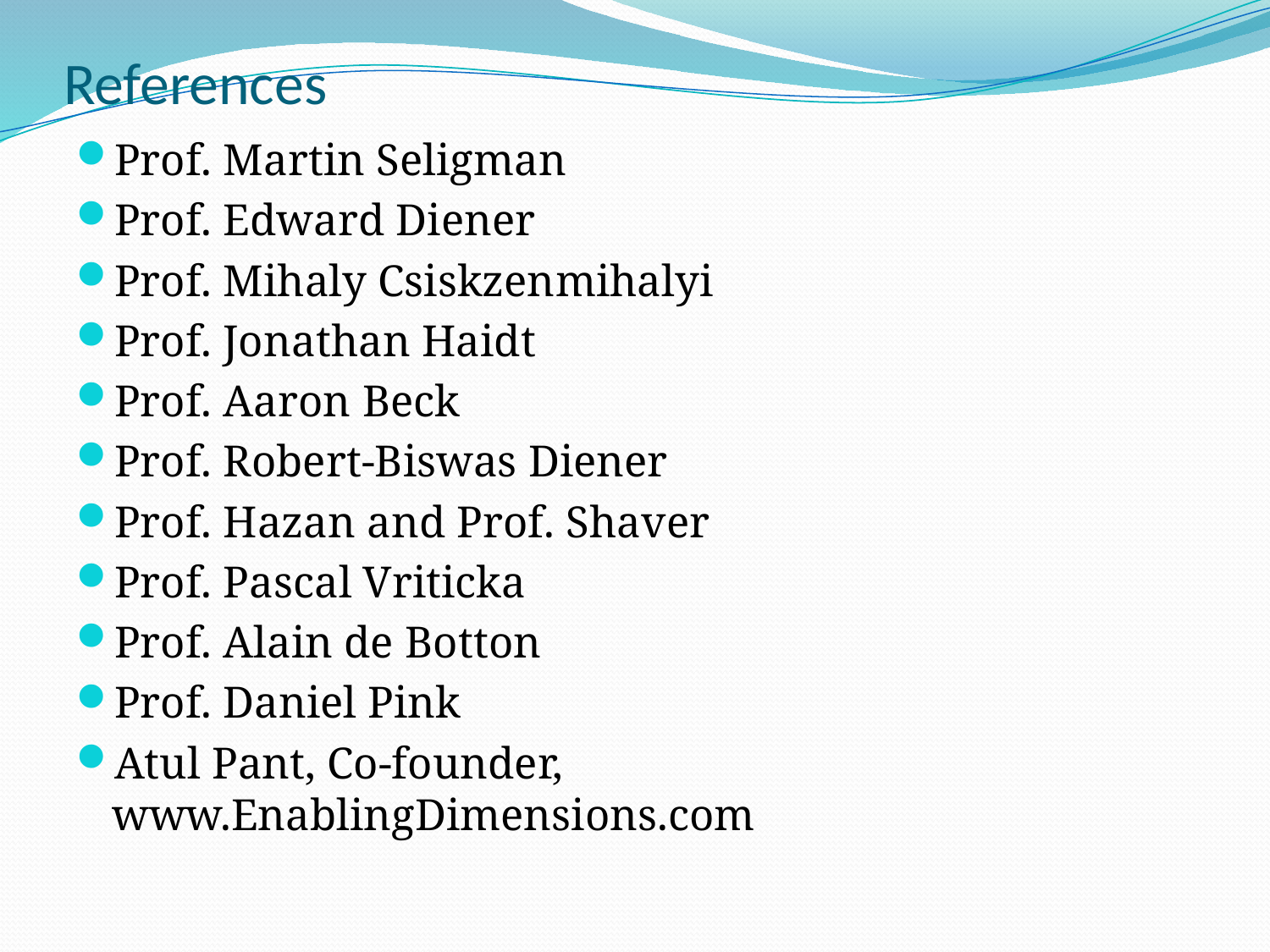

# References
Prof. Martin Seligman
Prof. Edward Diener
Prof. Mihaly Csiskzenmihalyi
Prof. Jonathan Haidt
Prof. Aaron Beck
Prof. Robert-Biswas Diener
Prof. Hazan and Prof. Shaver
Prof. Pascal Vriticka
Prof. Alain de Botton
Prof. Daniel Pink
Atul Pant, Co-founder, www.EnablingDimensions.com